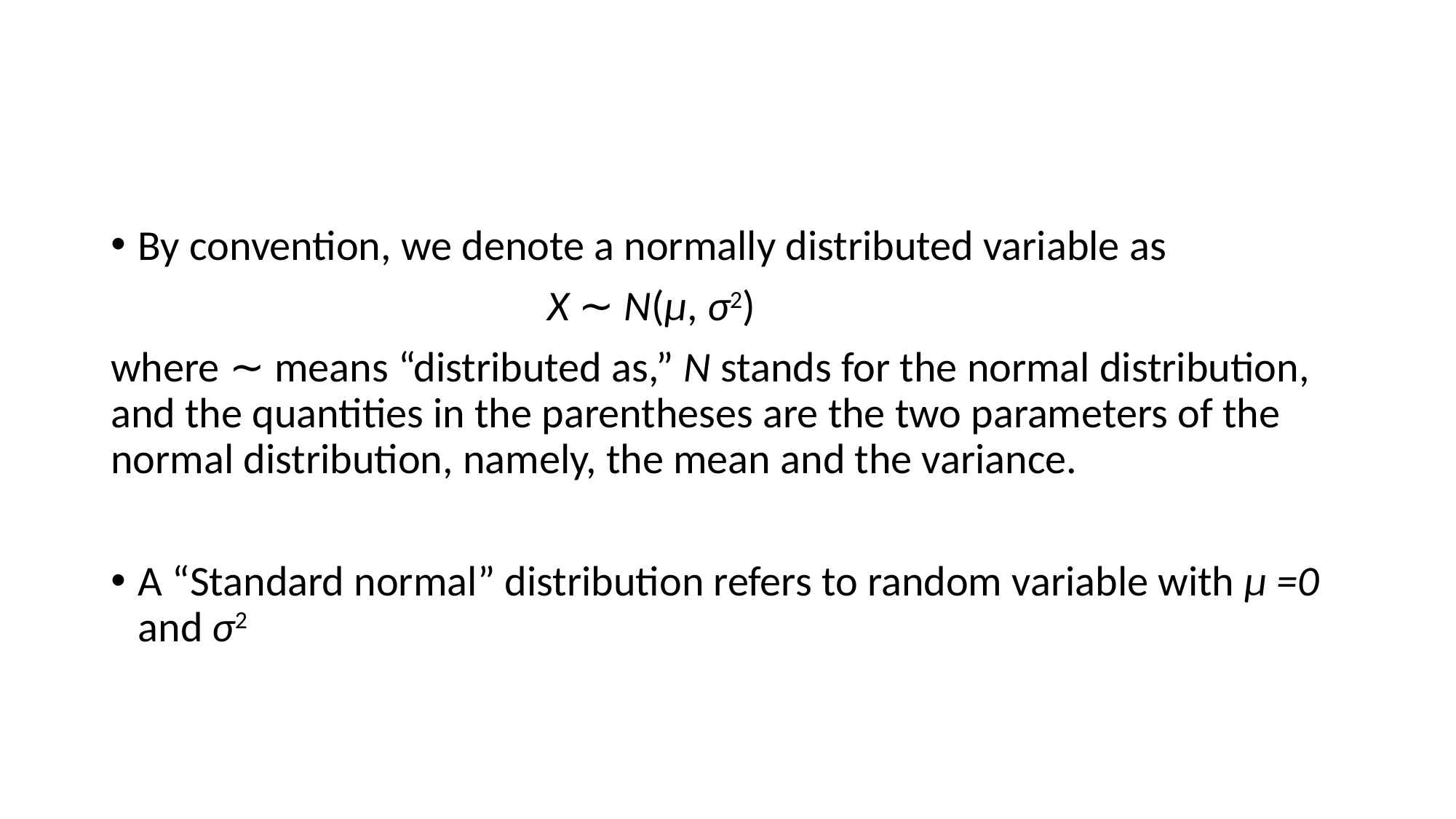

By convention, we denote a normally distributed variable as
				X ∼ N(μ, σ2)
where ∼ means “distributed as,” N stands for the normal distribution, and the quantities in the parentheses are the two parameters of the normal distribution, namely, the mean and the variance.

A “Standard normal” distribution refers to random variable with μ =0 and σ2